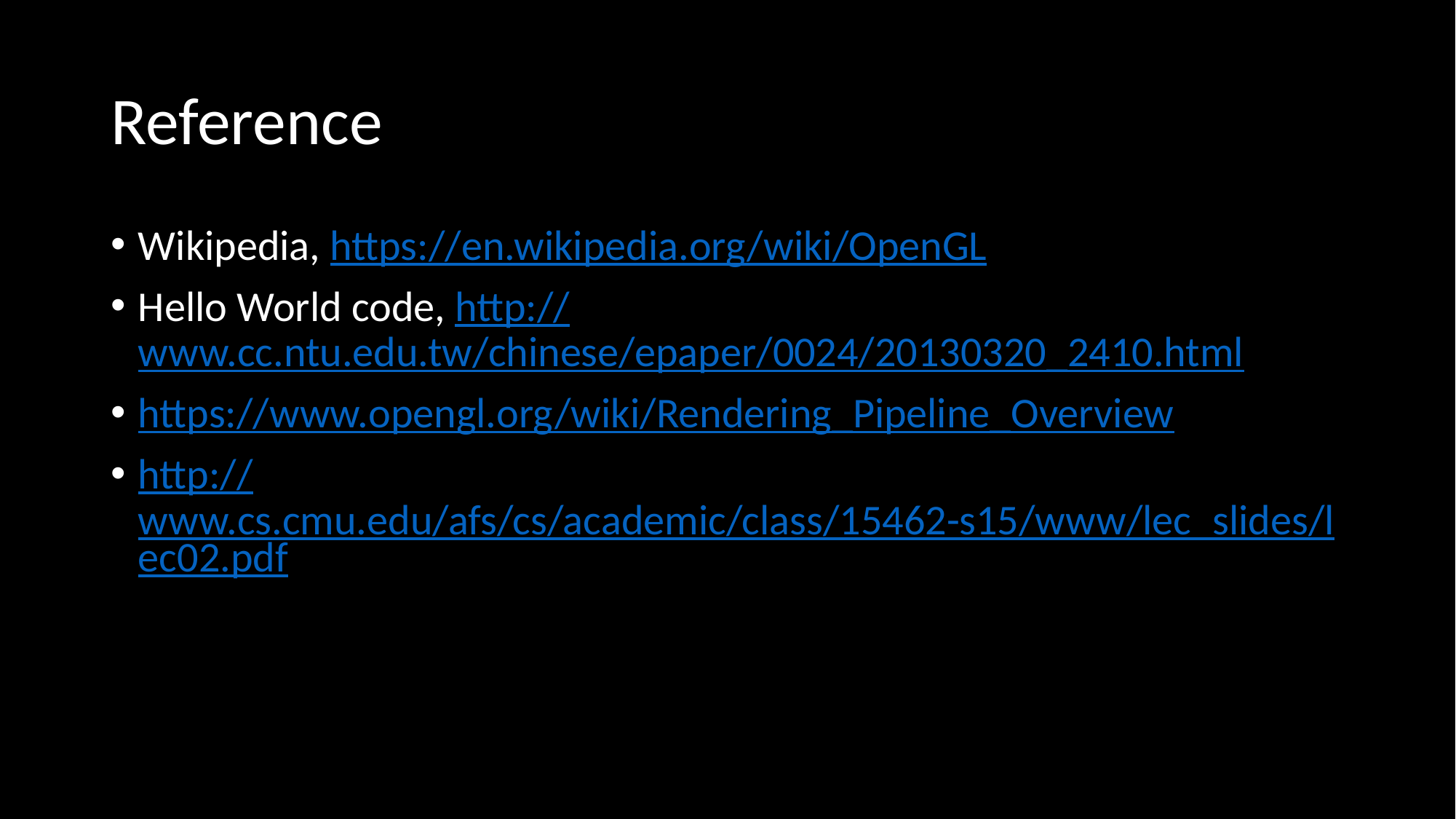

# Reference
Wikipedia, https://en.wikipedia.org/wiki/OpenGL
Hello World code, http://www.cc.ntu.edu.tw/chinese/epaper/0024/20130320_2410.html
https://www.opengl.org/wiki/Rendering_Pipeline_Overview
http://www.cs.cmu.edu/afs/cs/academic/class/15462-s15/www/lec_slides/lec02.pdf